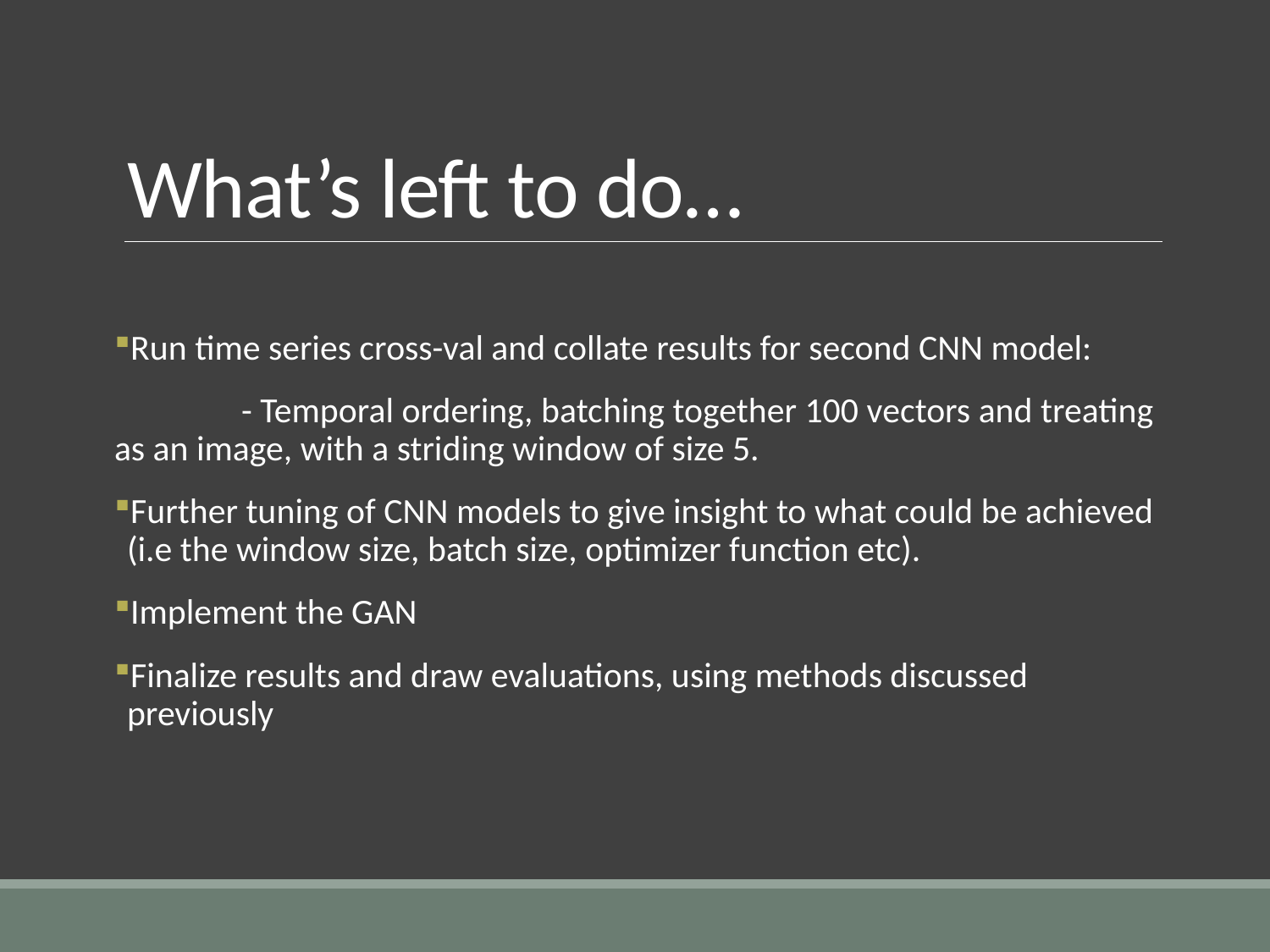

# What’s left to do…

Run time series cross-val and collate results for second CNN model:
	- Temporal ordering, batching together 100 vectors and treating as an image, with a striding window of size 5.
Further tuning of CNN models to give insight to what could be achieved (i.e the window size, batch size, optimizer function etc).
Implement the GAN
Finalize results and draw evaluations, using methods discussed previously